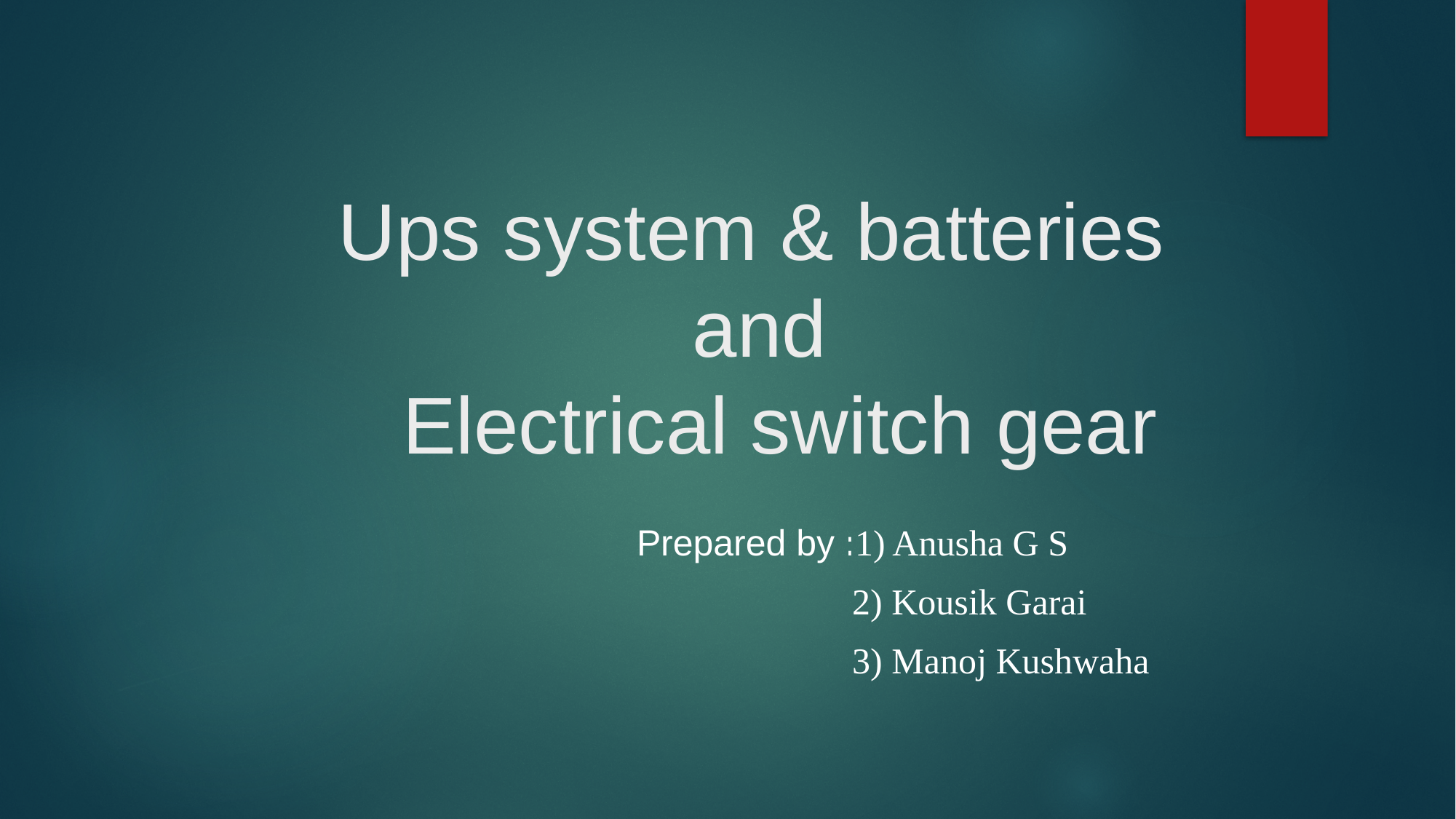

# Ups system & batteries and Electrical switch gear
                                                     Prepared by :1) Anusha G S
                                                                                  2) Kousik Garai
                                                                                  3) Manoj Kushwaha